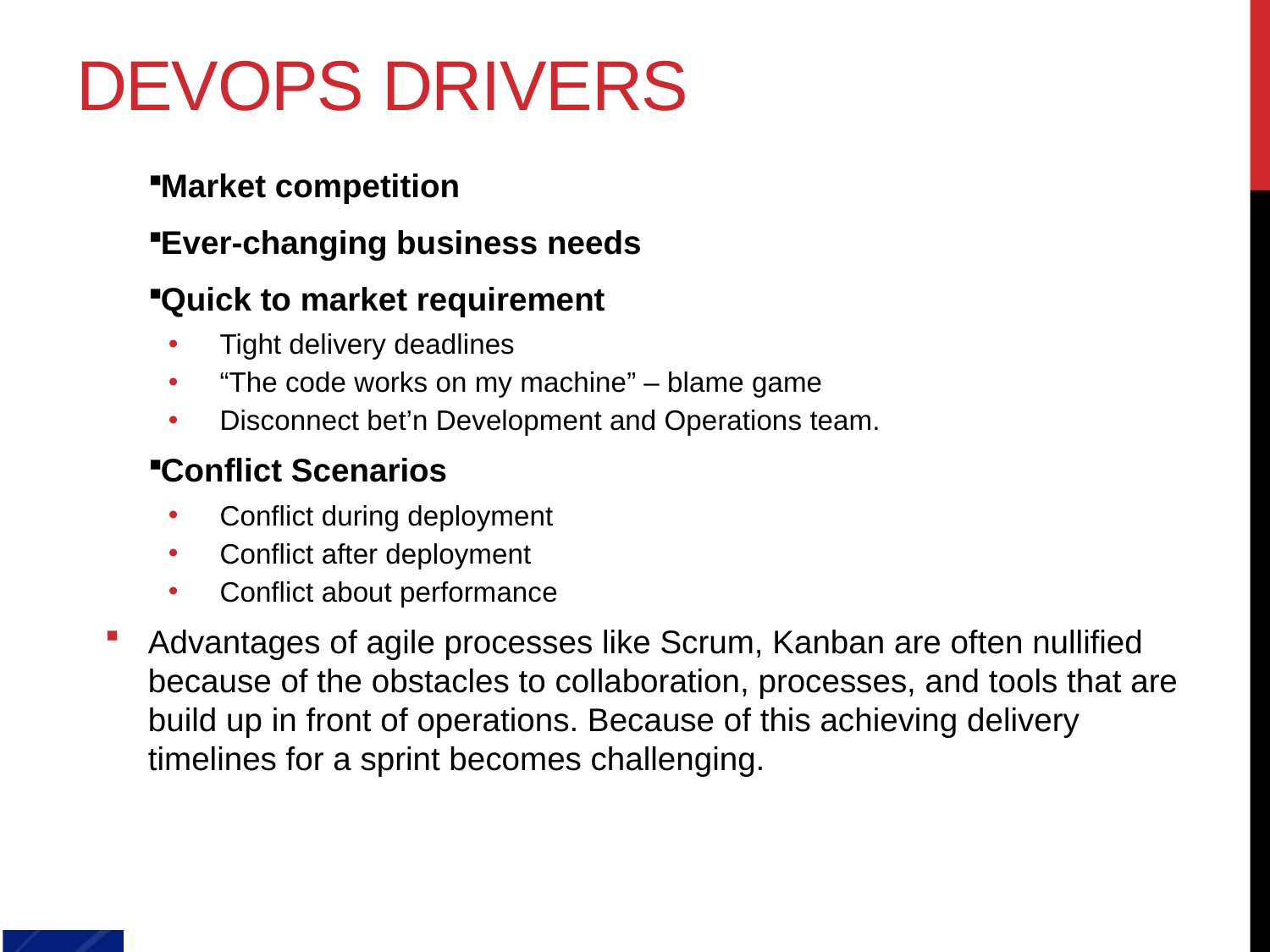

# DevOps Drivers
Market competition
Ever-changing business needs
Quick to market requirement
Tight delivery deadlines
“The code works on my machine” – blame game
Disconnect bet’n Development and Operations team.
Conflict Scenarios
Conflict during deployment
Conflict after deployment
Conflict about performance
Advantages of agile processes like Scrum, Kanban are often nullified because of the obstacles to collaboration, processes, and tools that are build up in front of operations. Because of this achieving delivery timelines for a sprint becomes challenging.